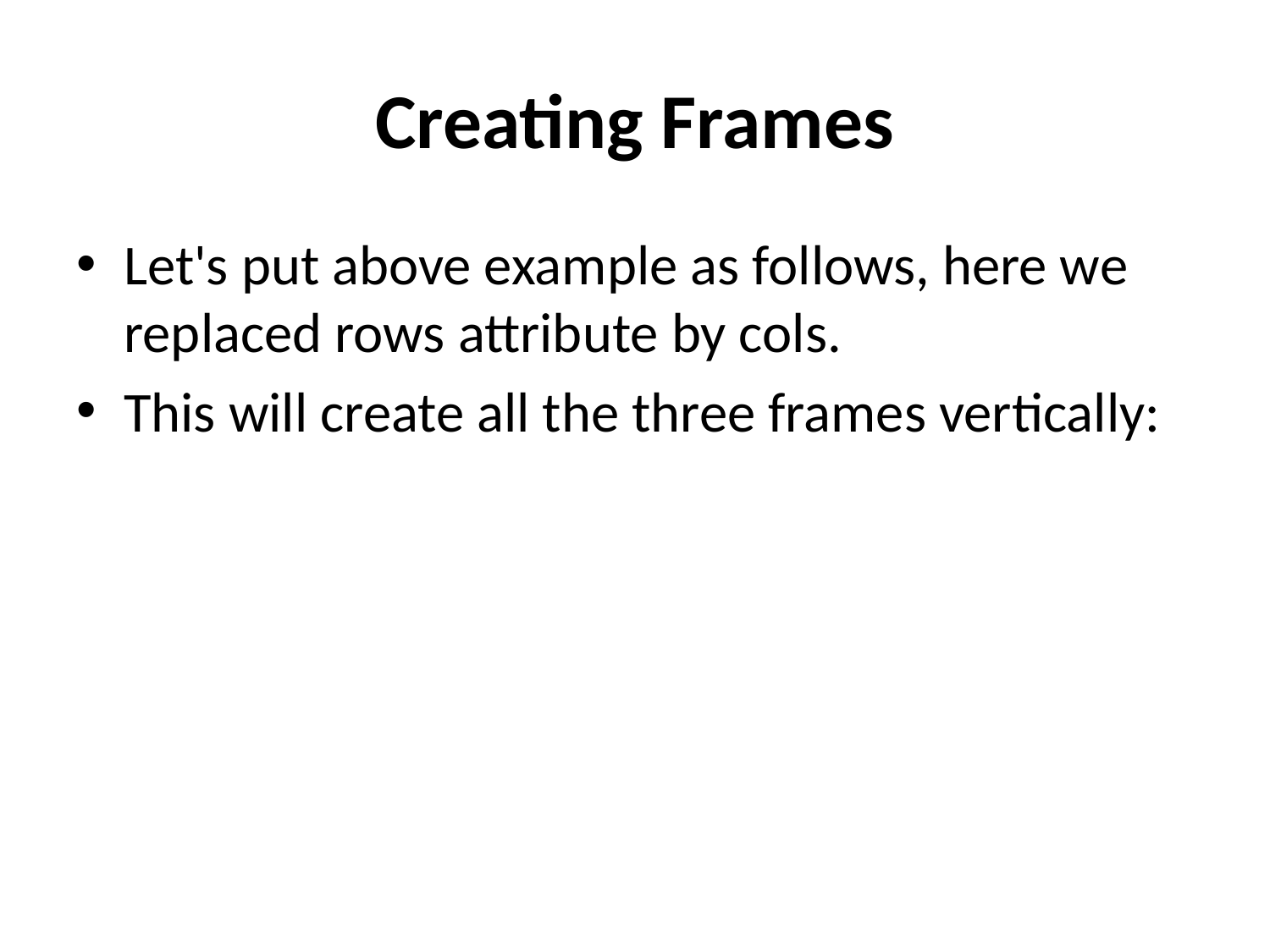

# Creating Frames
Let's put above example as follows, here we replaced rows attribute by cols.
This will create all the three frames vertically: